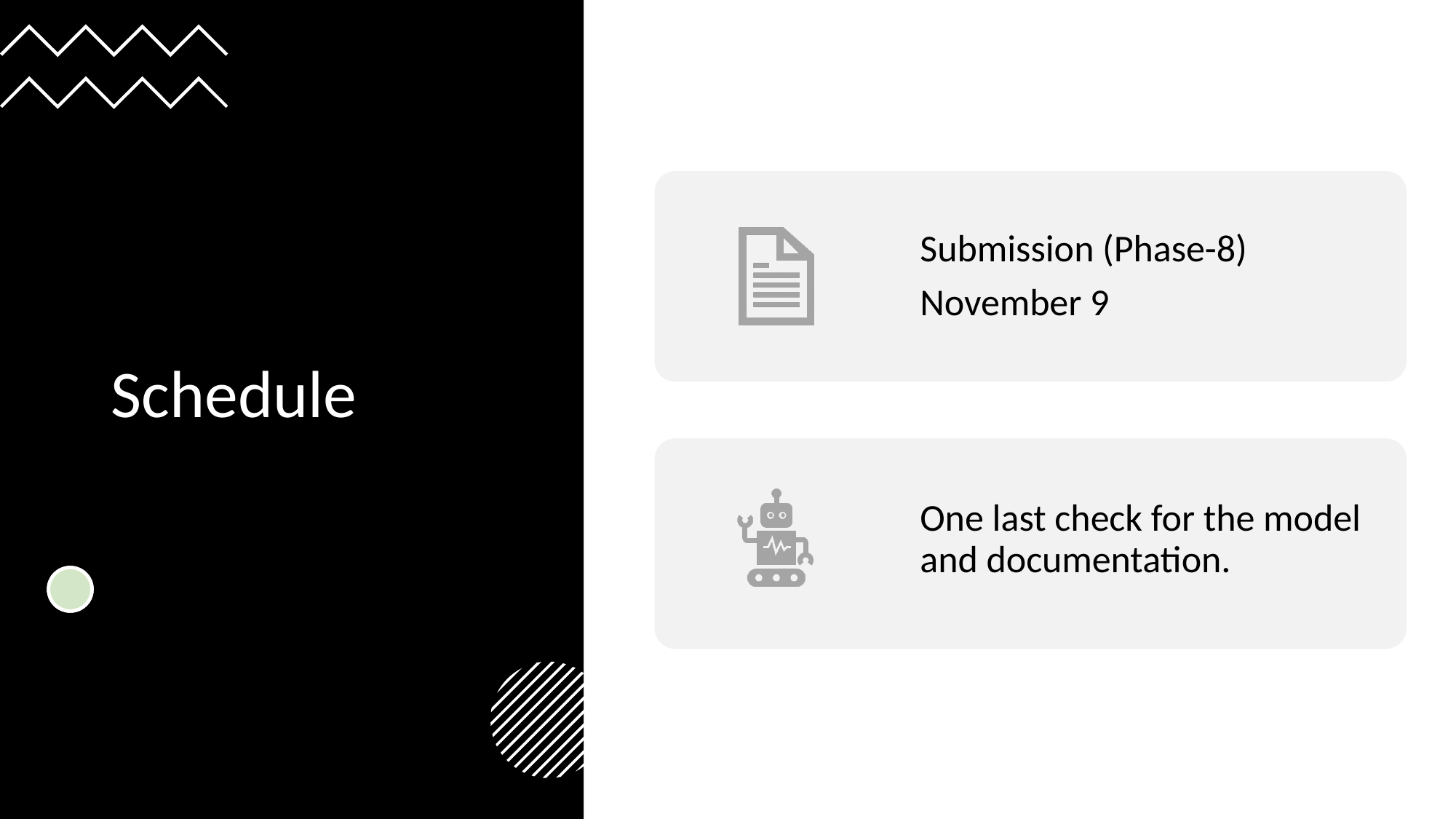

Submission (Phase-8)
November 9
One last check for the model and documentation.
# Schedule